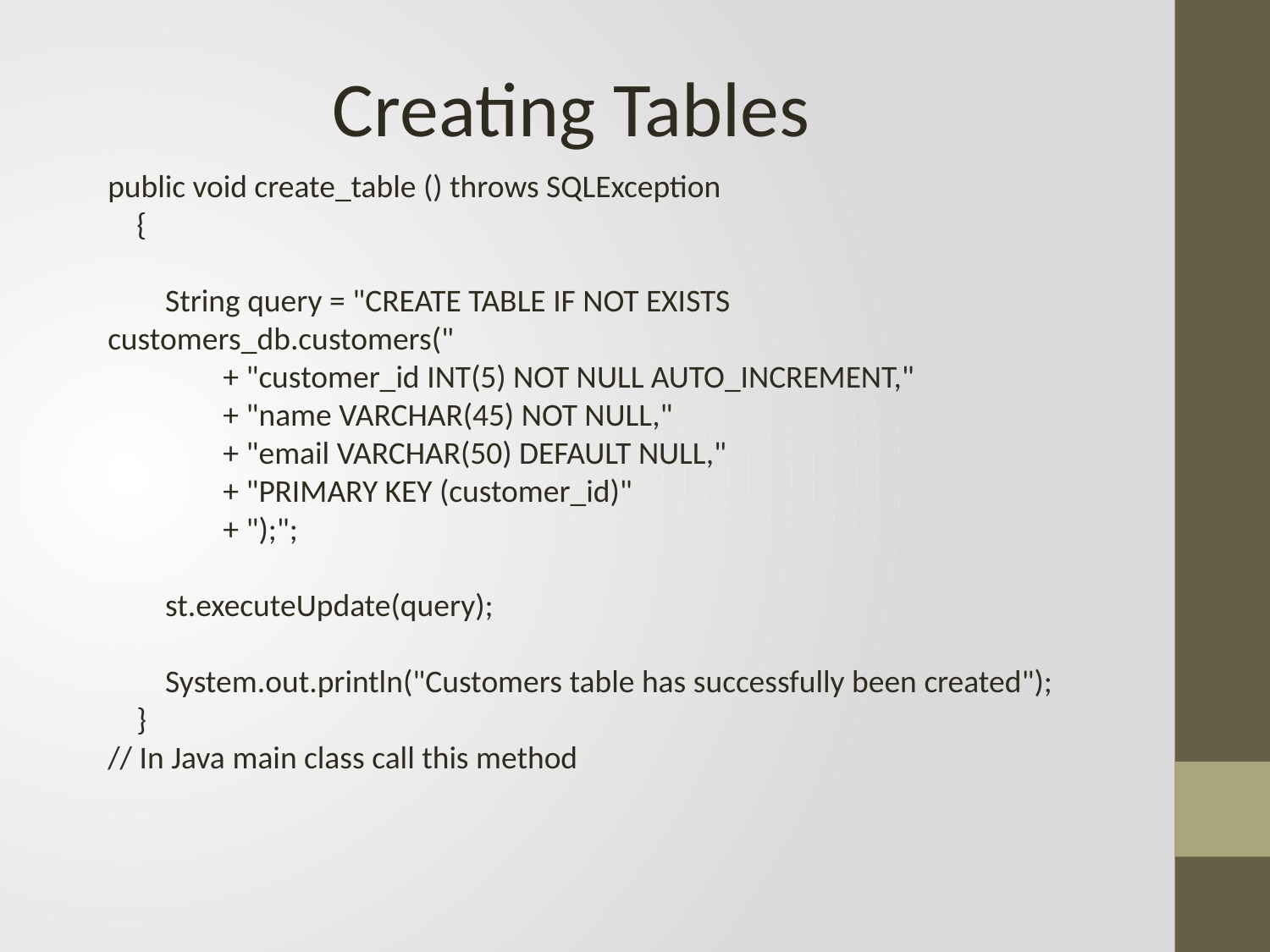

Creating Tables
public void create_table () throws SQLException
    {

        String query = "CREATE TABLE IF NOT EXISTS customers_db.customers("
                + "customer_id INT(5) NOT NULL AUTO_INCREMENT,"
                + "name VARCHAR(45) NOT NULL,"
                + "email VARCHAR(50) DEFAULT NULL,"
                + "PRIMARY KEY (customer_id)"
                + ");";

        st.executeUpdate(query);

        System.out.println("Customers table has successfully been created");
    }
// In Java main class call this method